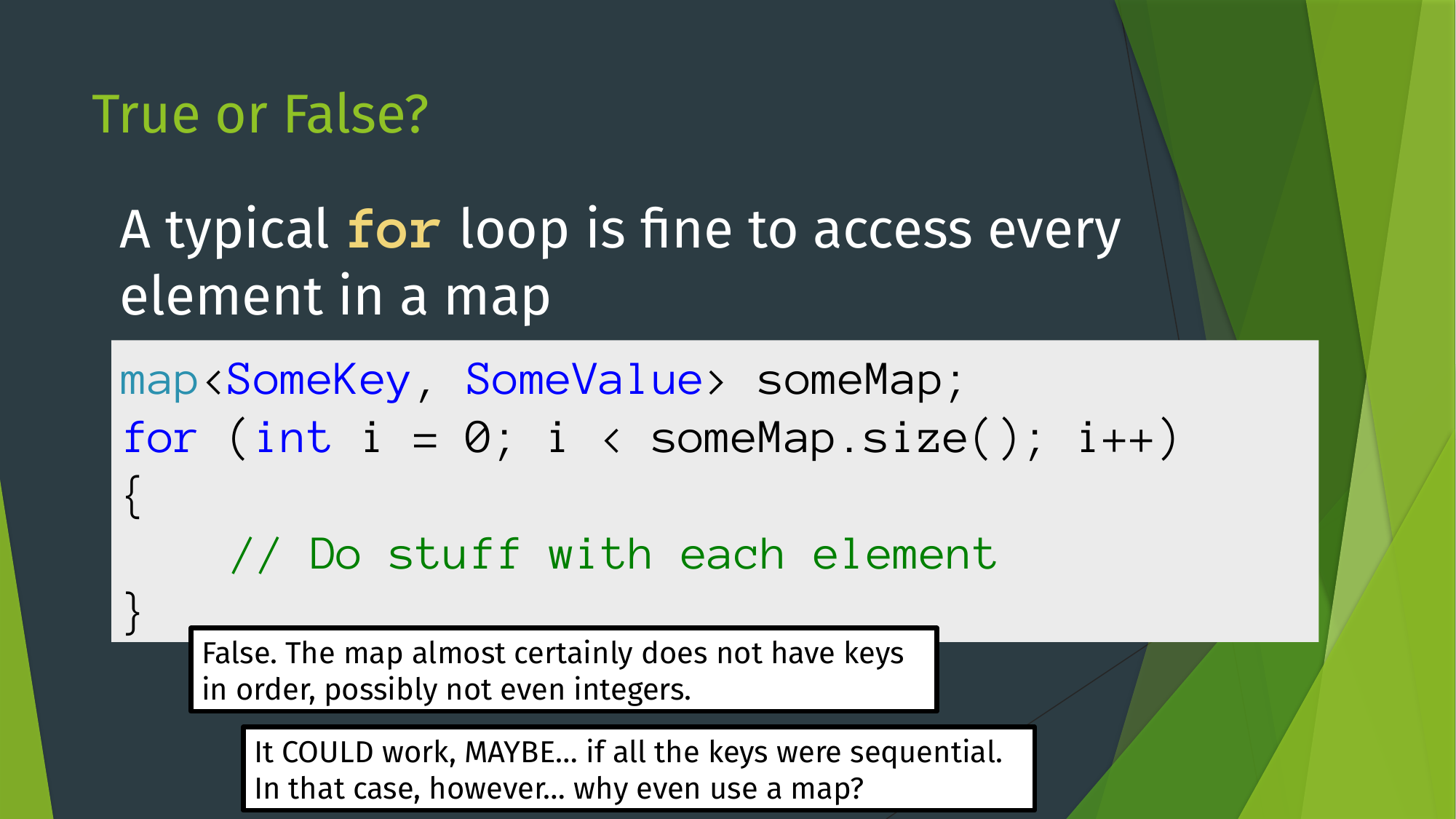

# True or False?
A typical for loop is fine to access every element in a map
map<SomeKey, SomeValue> someMap;
for (int i = 0; i < someMap.size(); i++)
{
	// Do stuff with each element
}
False. The map almost certainly does not have keys in order, possibly not even integers.
It COULD work, MAYBE… if all the keys were sequential. In that case, however… why even use a map?